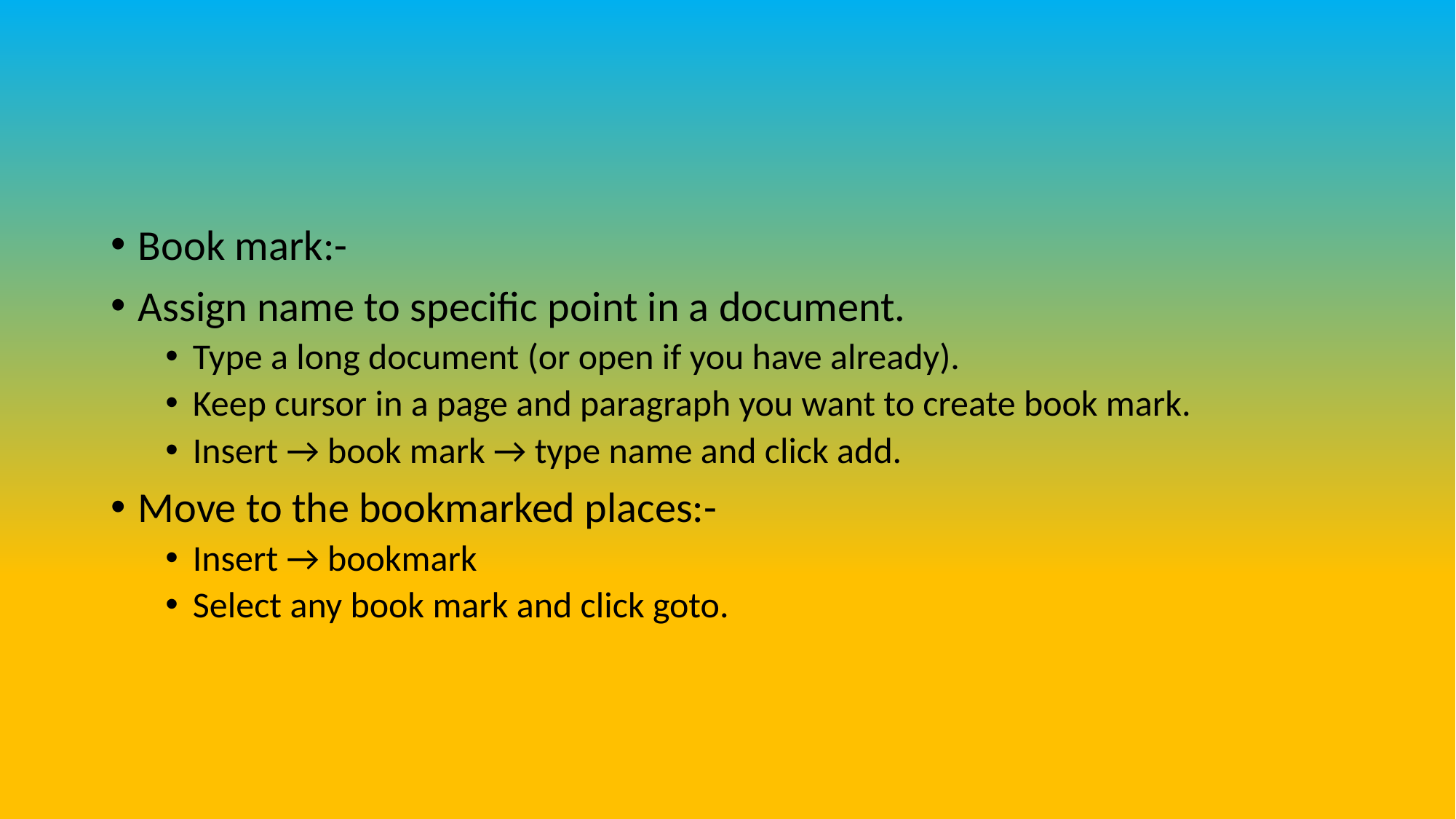

#
Book mark:-
Assign name to specific point in a document.
Type a long document (or open if you have already).
Keep cursor in a page and paragraph you want to create book mark.
Insert → book mark → type name and click add.
Move to the bookmarked places:-
Insert → bookmark
Select any book mark and click goto.